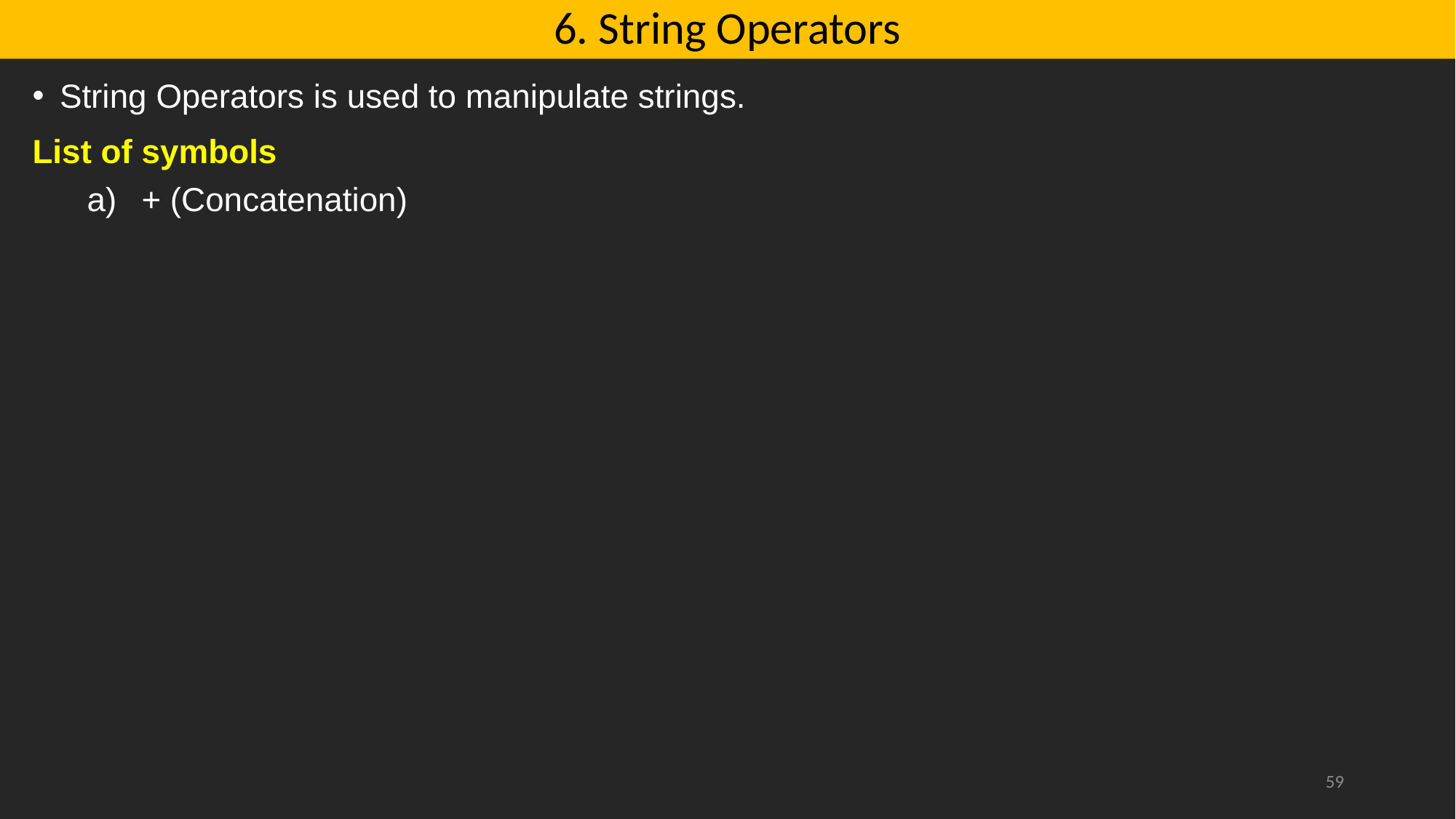

# 6. String Operators
String Operators is used to manipulate strings.
List of symbols
+ (Concatenation)
59